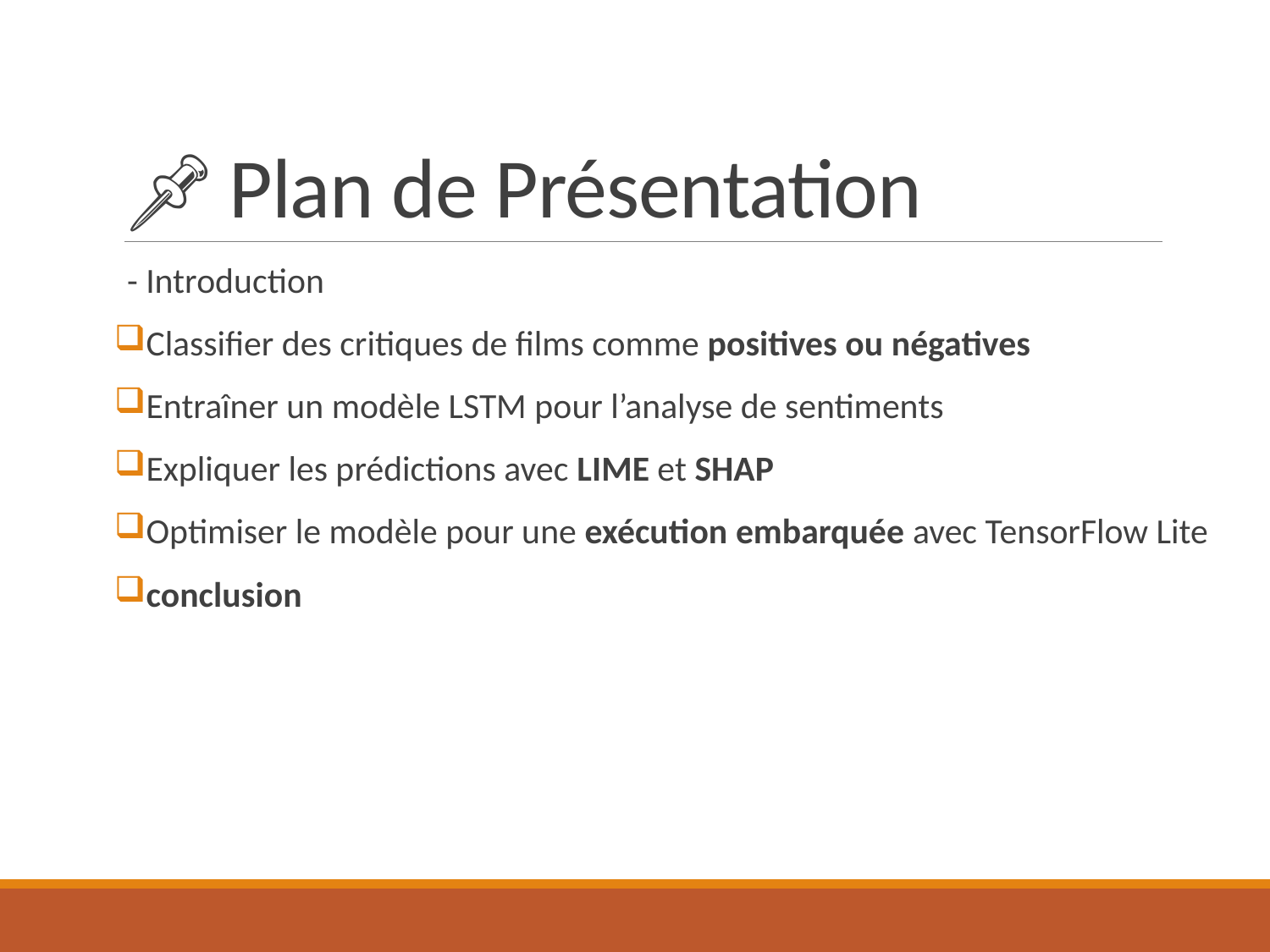

# 📌 Plan de Présentation
- Introduction
Classifier des critiques de films comme positives ou négatives
Entraîner un modèle LSTM pour l’analyse de sentiments
Expliquer les prédictions avec LIME et SHAP
Optimiser le modèle pour une exécution embarquée avec TensorFlow Lite
conclusion